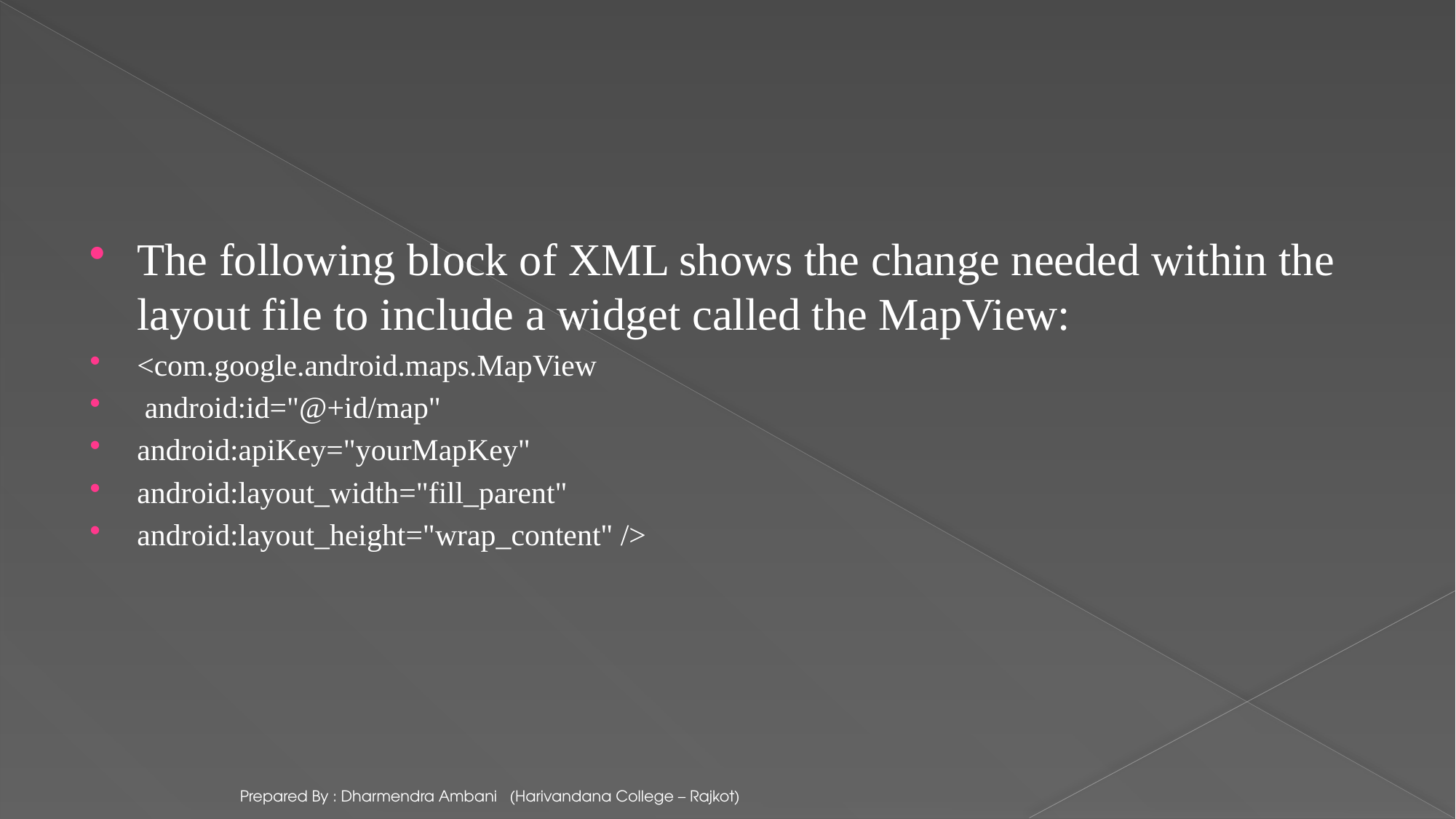

The following block of XML shows the change needed within the layout file to include a widget called the MapView:
<com.google.android.maps.MapView
 android:id="@+id/map"
android:apiKey="yourMapKey"
android:layout_width="fill_parent"
android:layout_height="wrap_content" />

Prepared By : Dharmendra Ambani   (Harivandana College – Rajkot)